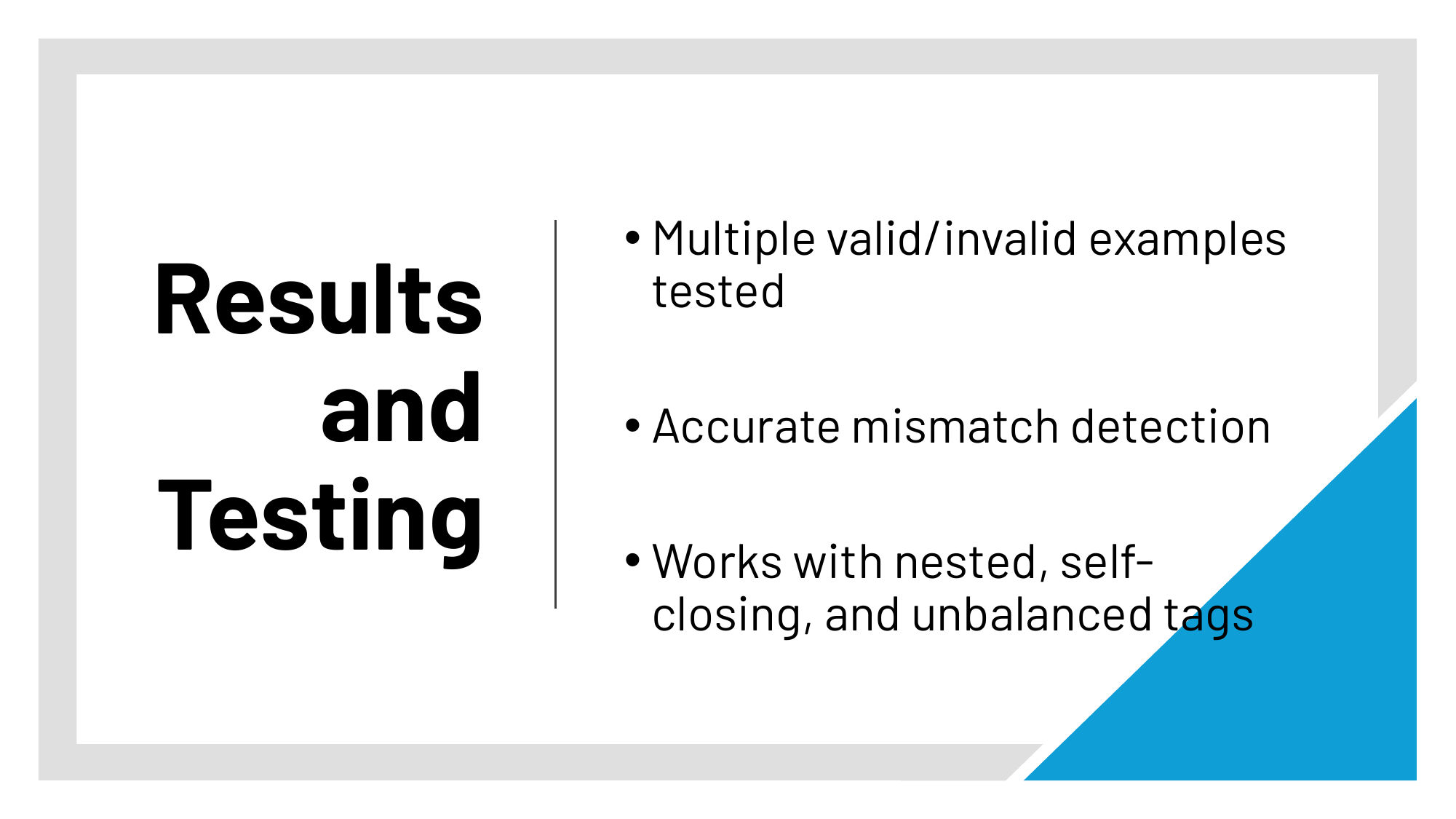

# Results and Testing
Multiple valid/invalid examples tested

Accurate mismatch detection

Works with nested, self-closing, and unbalanced tags